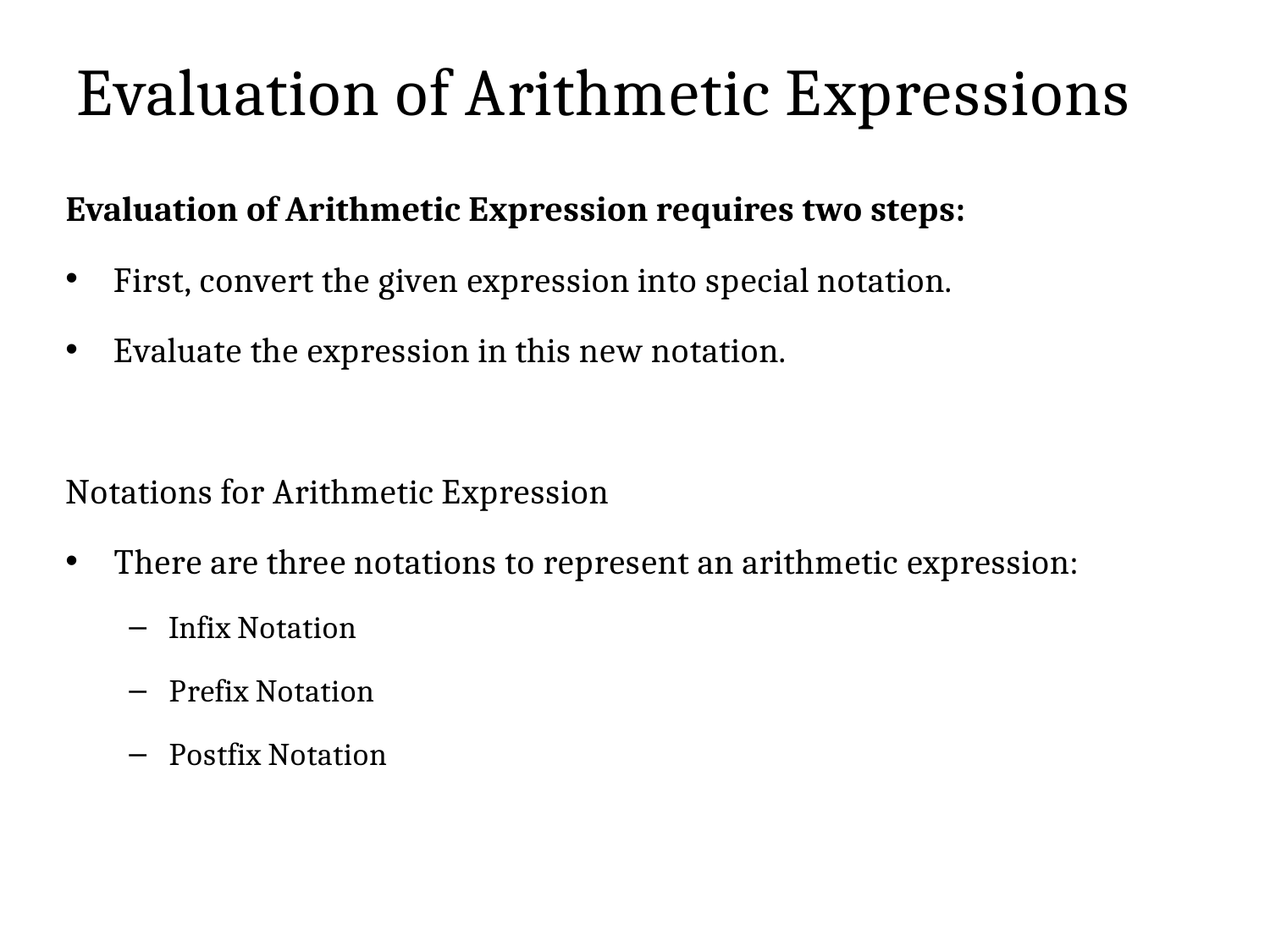

# Evaluation of Arithmetic Expressions
Evaluation of Arithmetic Expression requires two steps:
First, convert the given expression into special notation.
Evaluate the expression in this new notation.

Notations for Arithmetic Expression
There are three notations to represent an arithmetic expression:
Infix Notation
Prefix Notation
Postfix Notation